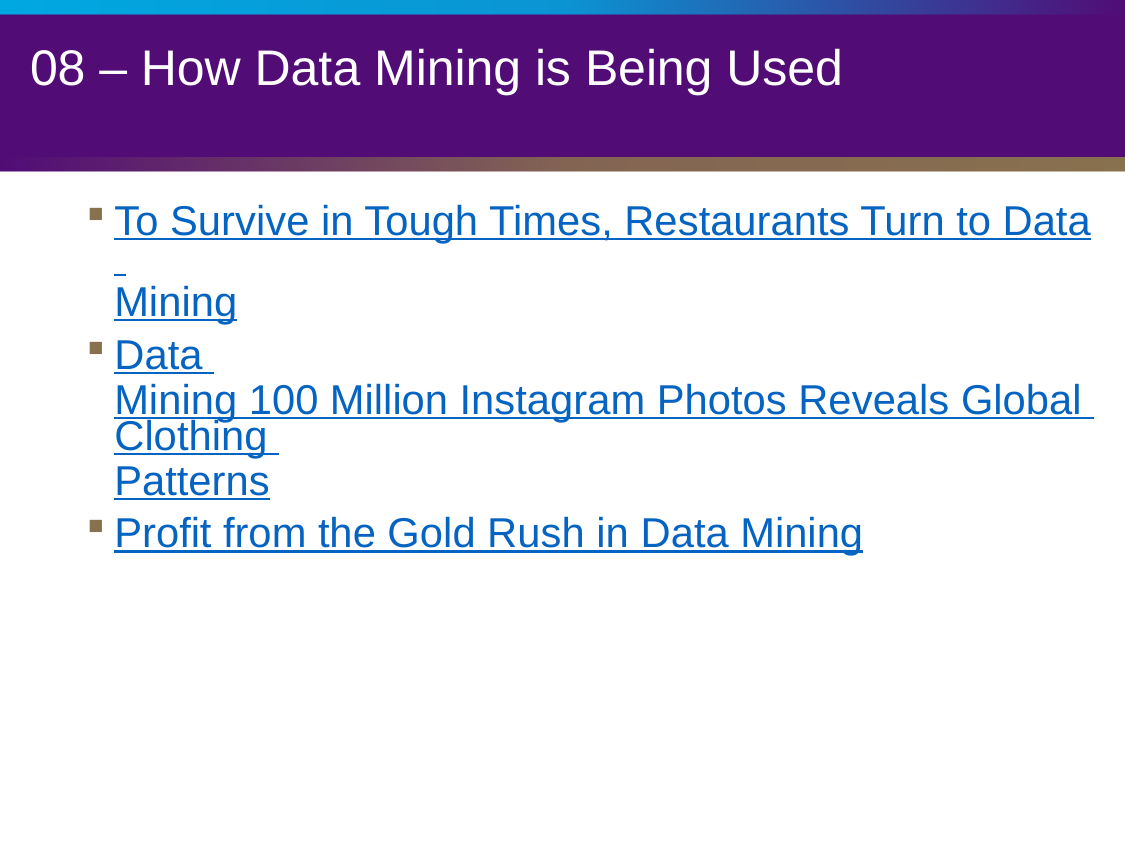

# 08 – How Data Mining is Being Used
To Survive in Tough Times, Restaurants Turn to Data Mining
Data Mining 100 Million Instagram Photos Reveals Global Clothing Patterns
Profit from the Gold Rush in Data Mining